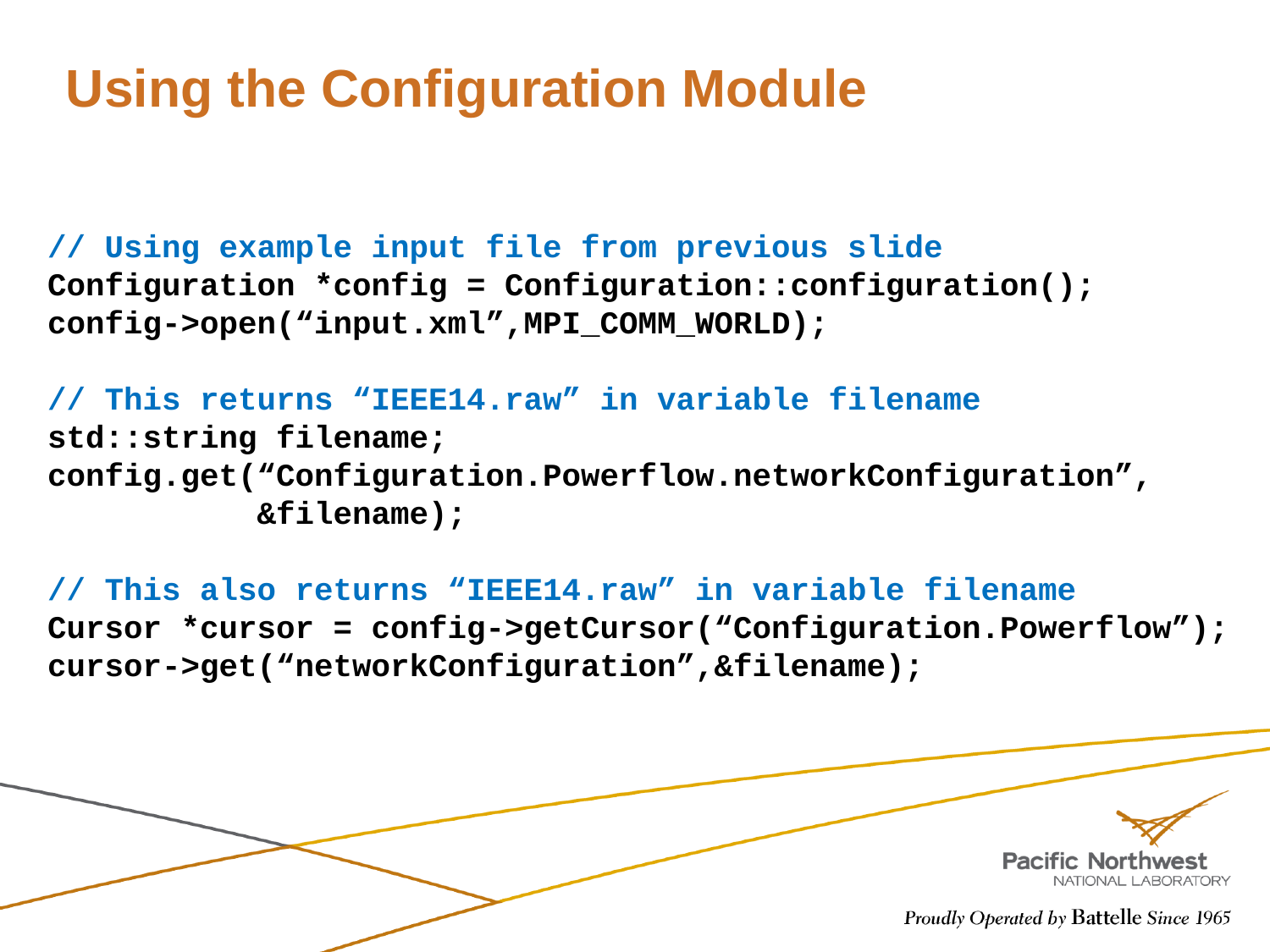

# Using the Configuration Module
// Using example input file from previous slide
Configuration *config = Configuration::configuration();
config->open(“input.xml”,MPI_COMM_WORLD);

// This returns “IEEE14.raw” in variable filename
std::string filename;
config.get(“Configuration.Powerflow.networkConfiguration”,
           &filename);

// This also returns “IEEE14.raw” in variable filename
Cursor *cursor = config->getCursor(“Configuration.Powerflow”);
cursor->get(“networkConfiguration”,&filename);